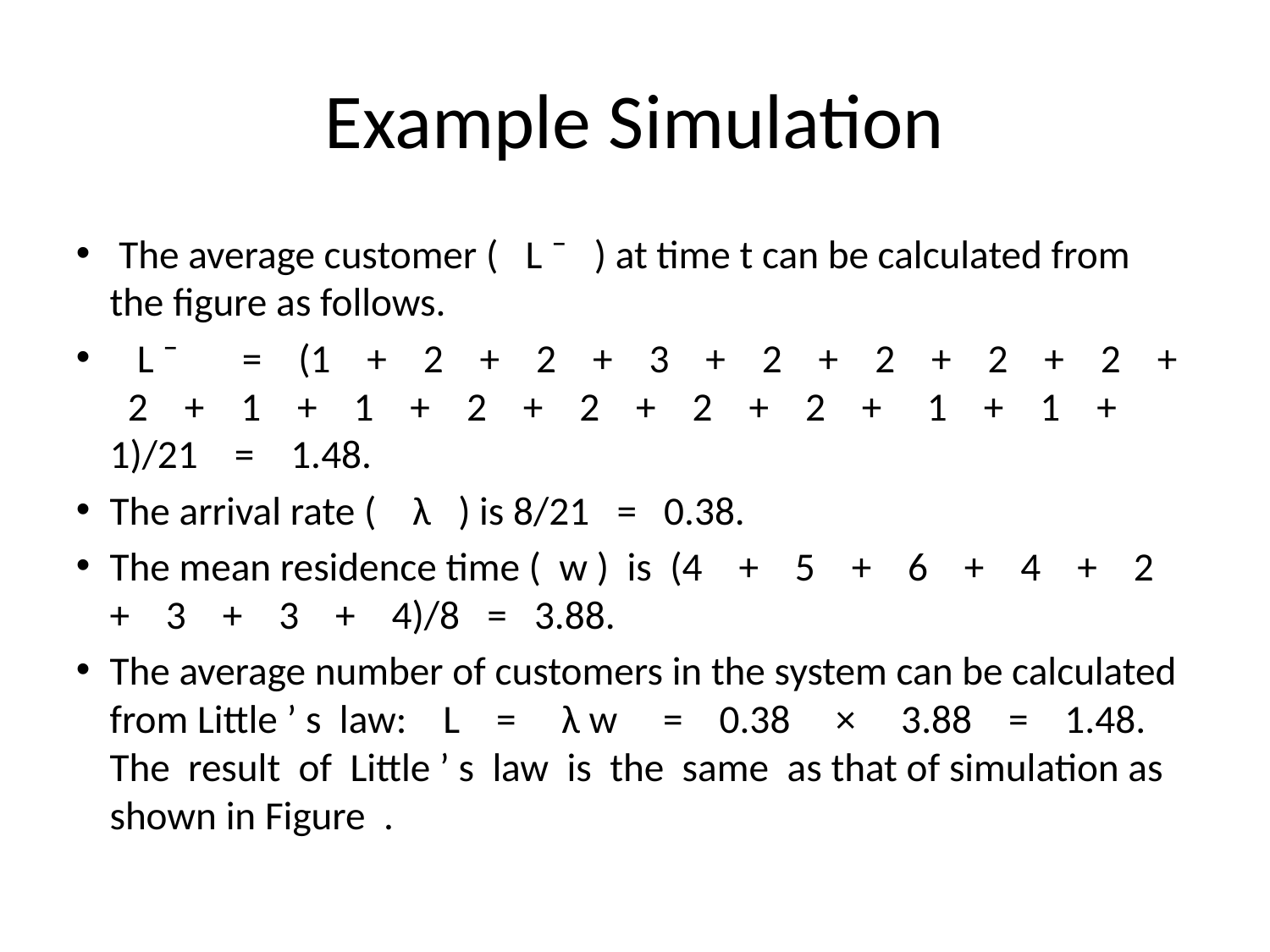

Example Simulation
 The average customer (   L ¯   ) at time t can be calculated from the figure as follows.
   L ¯       =    (1    +    2    +    2    +    3    +    2    +    2    +    2    +    2    +    2    +    1    +    1    +    2    +    2    +    2    +    2    +     1    +    1    +    1)/21    =    1.48.
The arrival rate (    λ   ) is 8/21   =   0.38.
The mean residence time (  w )  is  (4    +    5    +    6    +    4    +    2    +    3    +    3    +    4)/8   =   3.88.
The average number of customers in the system can be calculated from Little ’ s  law:    L    =     λ w     =    0.38     ×     3.88    =    1.48.  The  result  of  Little ’ s  law  is  the  same  as that of simulation as shown in Figure  .